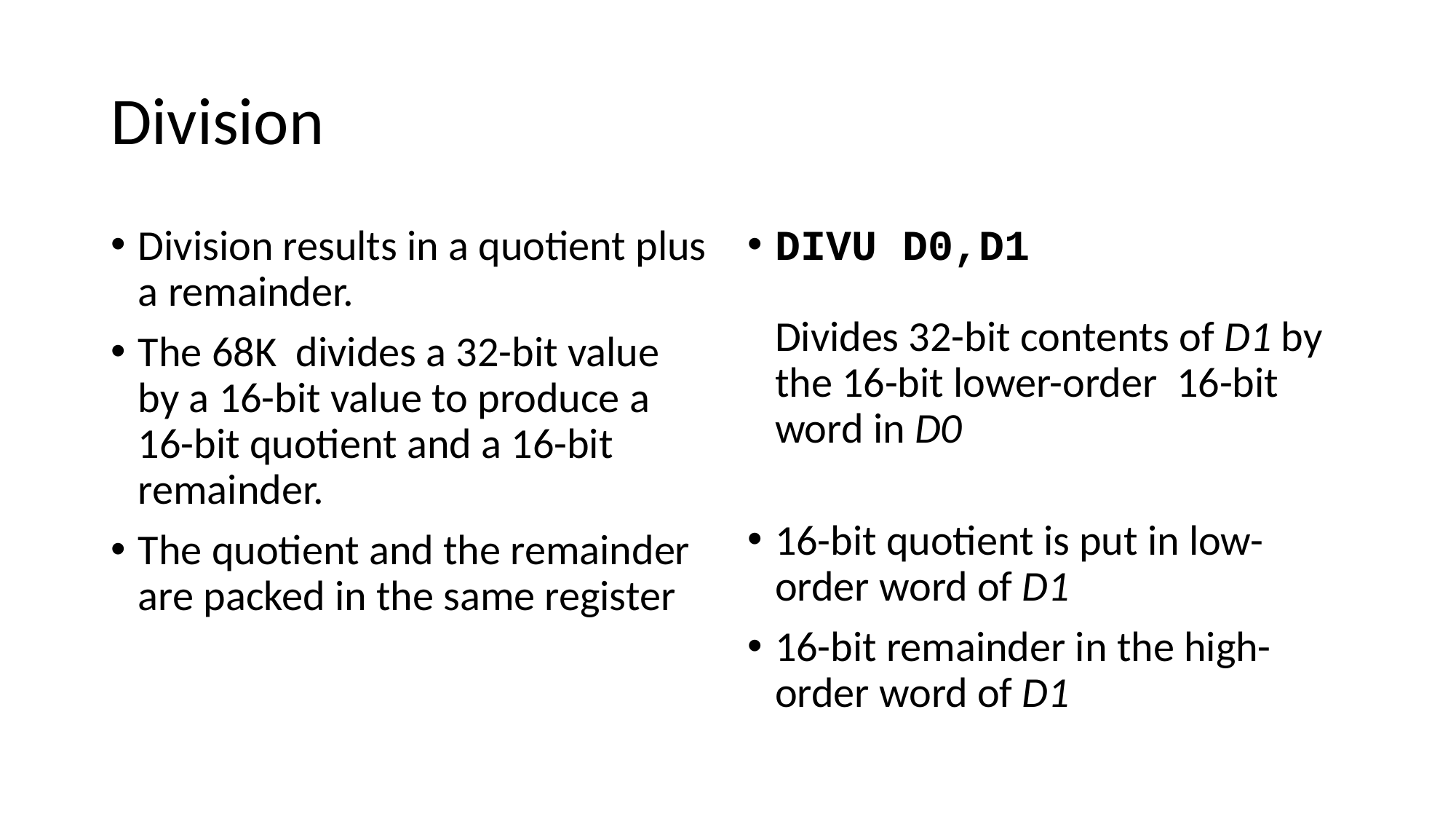

# Division
Division results in a quotient plus a remainder.
The 68K  divides a 32-bit value by a 16-bit value to produce a 16-bit quotient and a 16-bit remainder.
The quotient and the remainder are packed in the same register
DIVU D0,D1
Divides 32-bit contents of D1 by the 16-bit lower-order  16-bit word in D0
16-bit quotient is put in low-order word of D1
16-bit remainder in the high-order word of D1